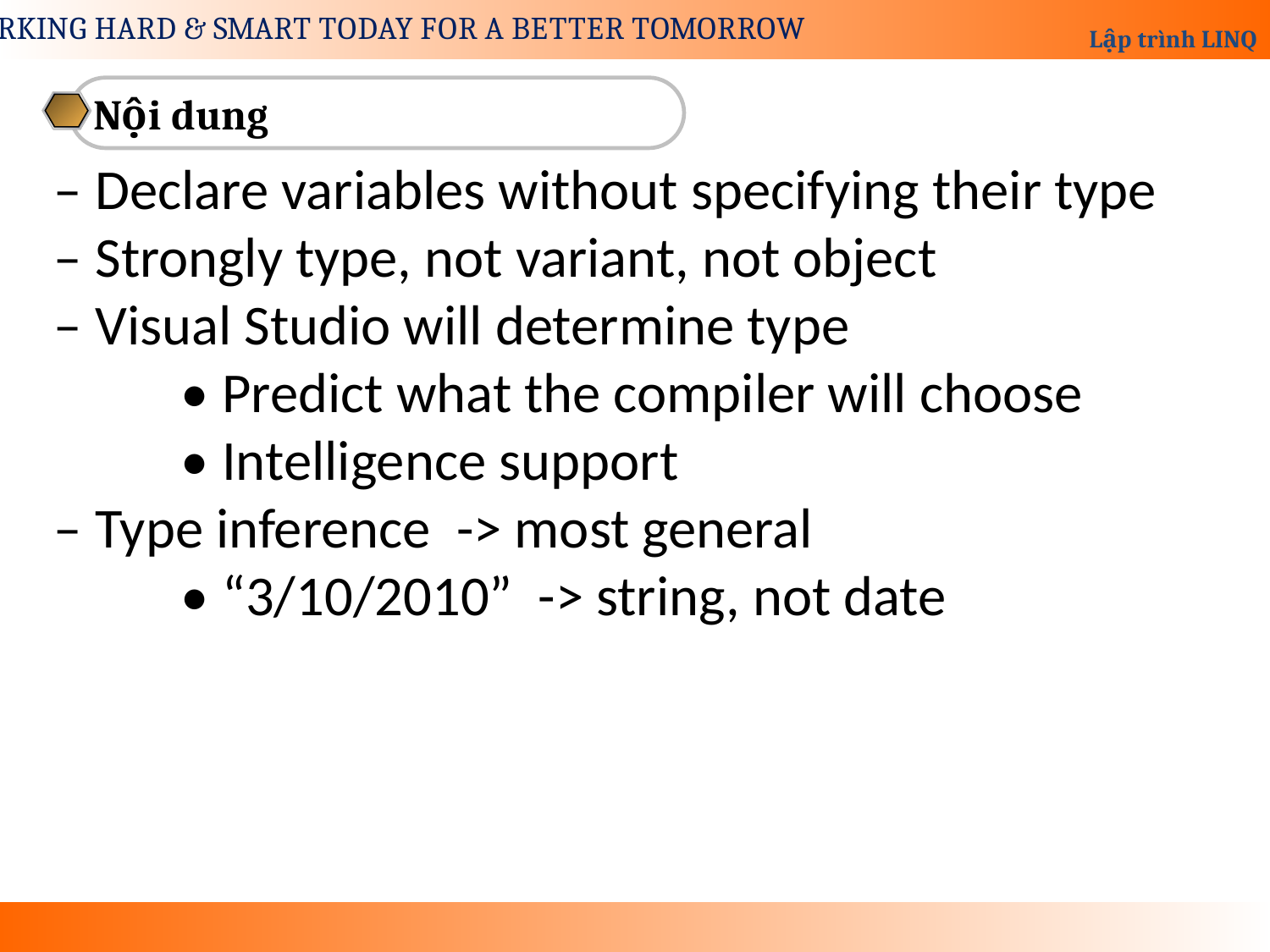

Nội dung

– Declare variables without specifying their type
– Strongly type, not variant, not object
– Visual Studio will determine type
    	• Predict what the compiler will choose
    	• Intelligence support
– Type inference  -> most general
	• “3/10/2010”  -> string, not date